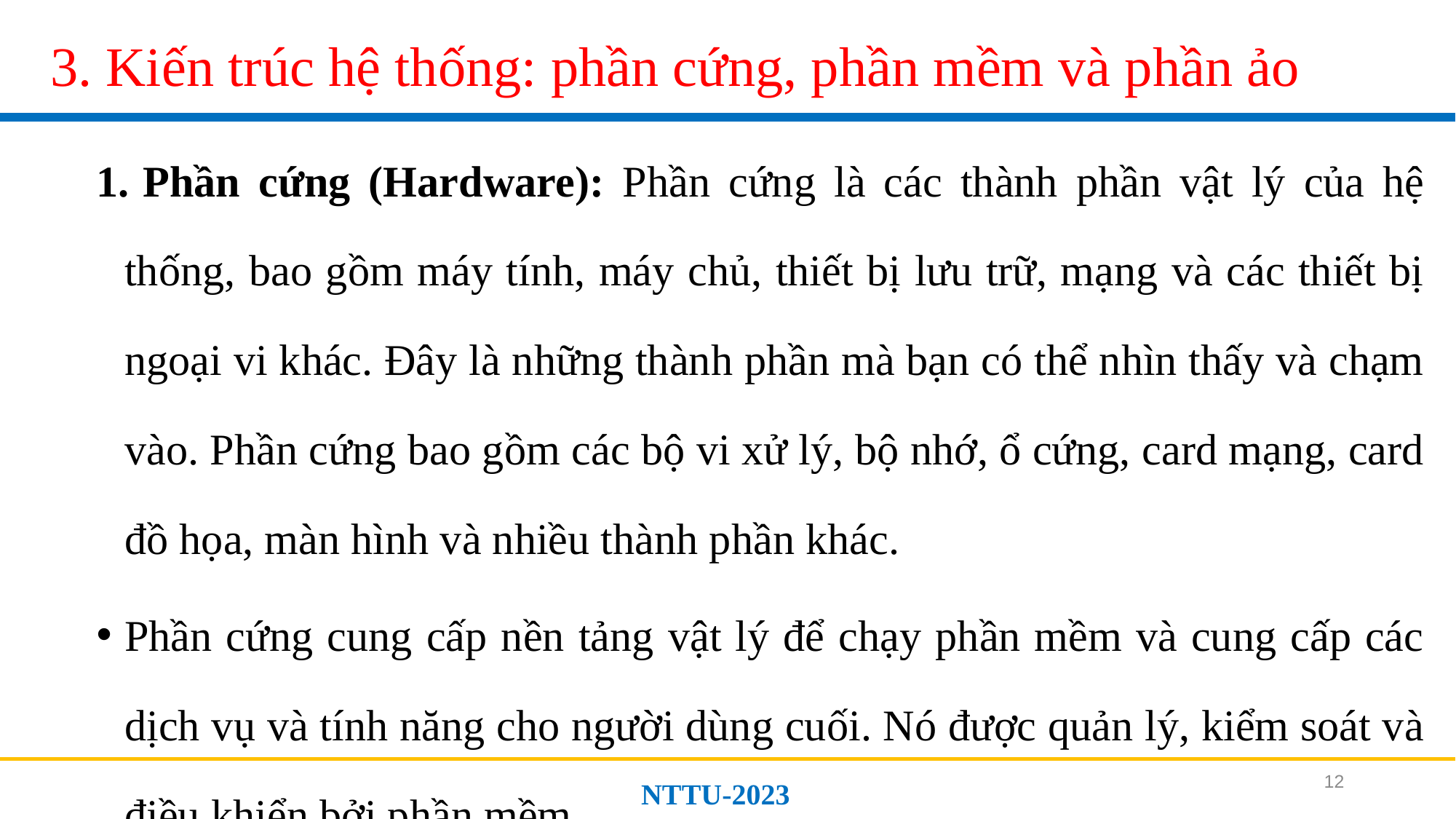

# 3. Kiến trúc hệ thống: phần cứng, phần mềm và phần ảo
 Phần cứng (Hardware): Phần cứng là các thành phần vật lý của hệ thống, bao gồm máy tính, máy chủ, thiết bị lưu trữ, mạng và các thiết bị ngoại vi khác. Đây là những thành phần mà bạn có thể nhìn thấy và chạm vào. Phần cứng bao gồm các bộ vi xử lý, bộ nhớ, ổ cứng, card mạng, card đồ họa, màn hình và nhiều thành phần khác.
Phần cứng cung cấp nền tảng vật lý để chạy phần mềm và cung cấp các dịch vụ và tính năng cho người dùng cuối. Nó được quản lý, kiểm soát và điều khiển bởi phần mềm.
12